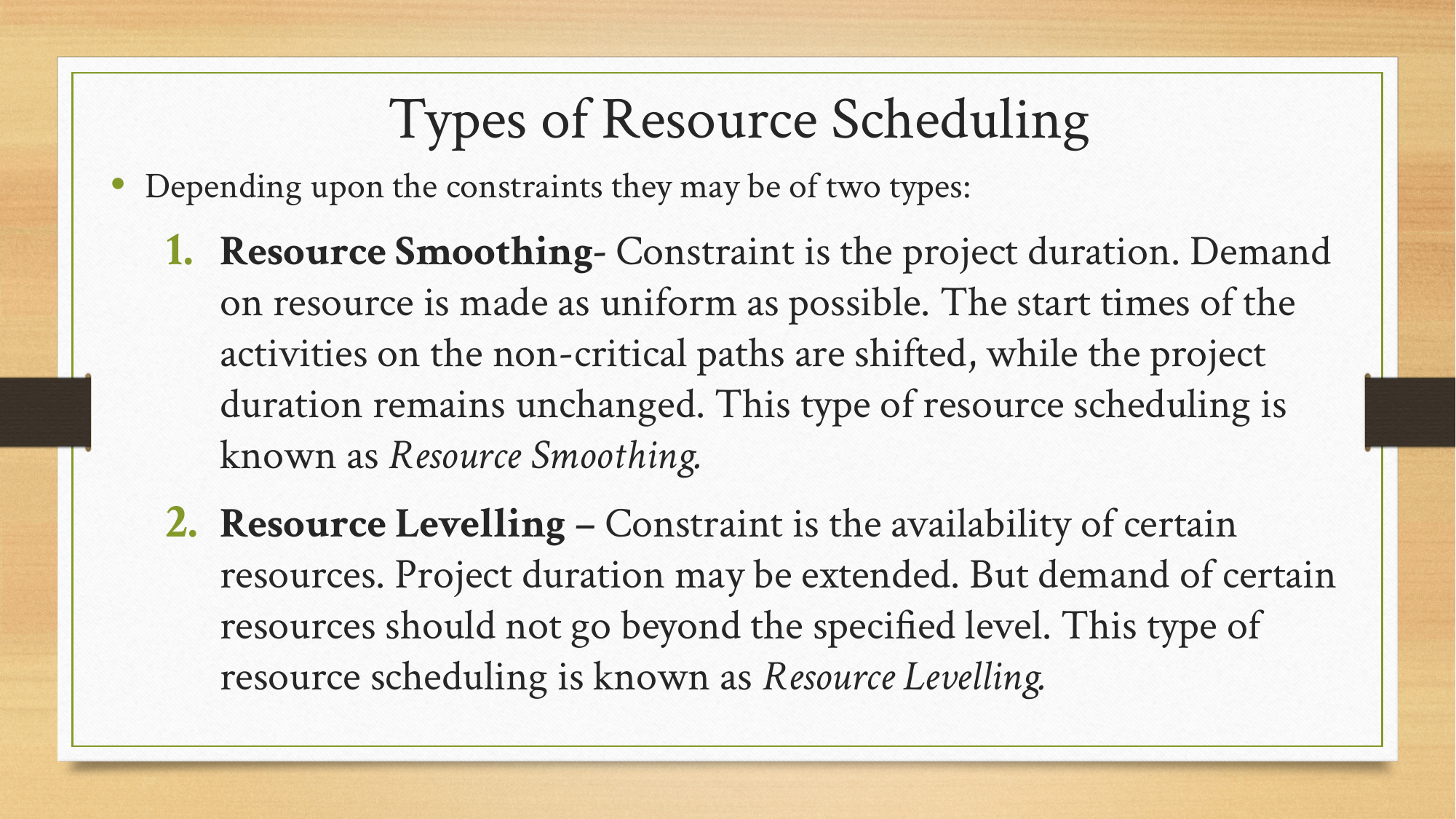

Types of Resource Scheduling
Depending upon the constraints they may be of two types:
Resource Smoothing- Constraint is the project duration. Demand on resource is made as uniform as possible. The start times of the activities on the non-critical paths are shifted, while the project duration remains unchanged. This type of resource scheduling is known as Resource Smoothing.
Resource Levelling – Constraint is the availability of certain resources. Project duration may be extended. But demand of certain resources should not go beyond the specified level. This type of resource scheduling is known as Resource Levelling.